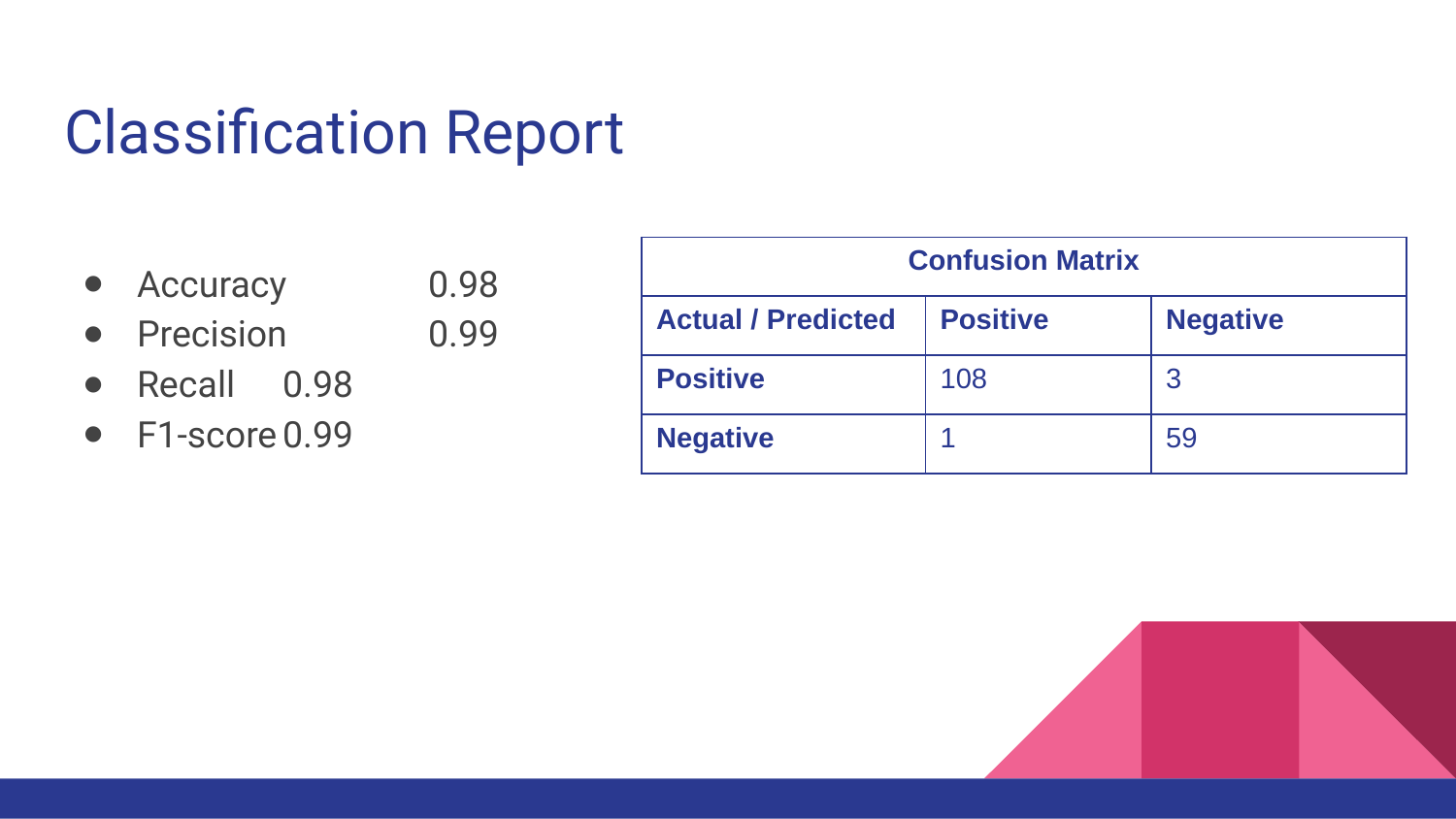

# Classification Report

Accuracy	0.98
Precision	0.99
Recall	0.98
F1-score	0.99
| Confusion Matrix |  |  |
| --- | --- | --- |
| Actual / Predicted | Positive | Negative |
| Positive | 108 | 3 |
| Negative | 1 | 59 |